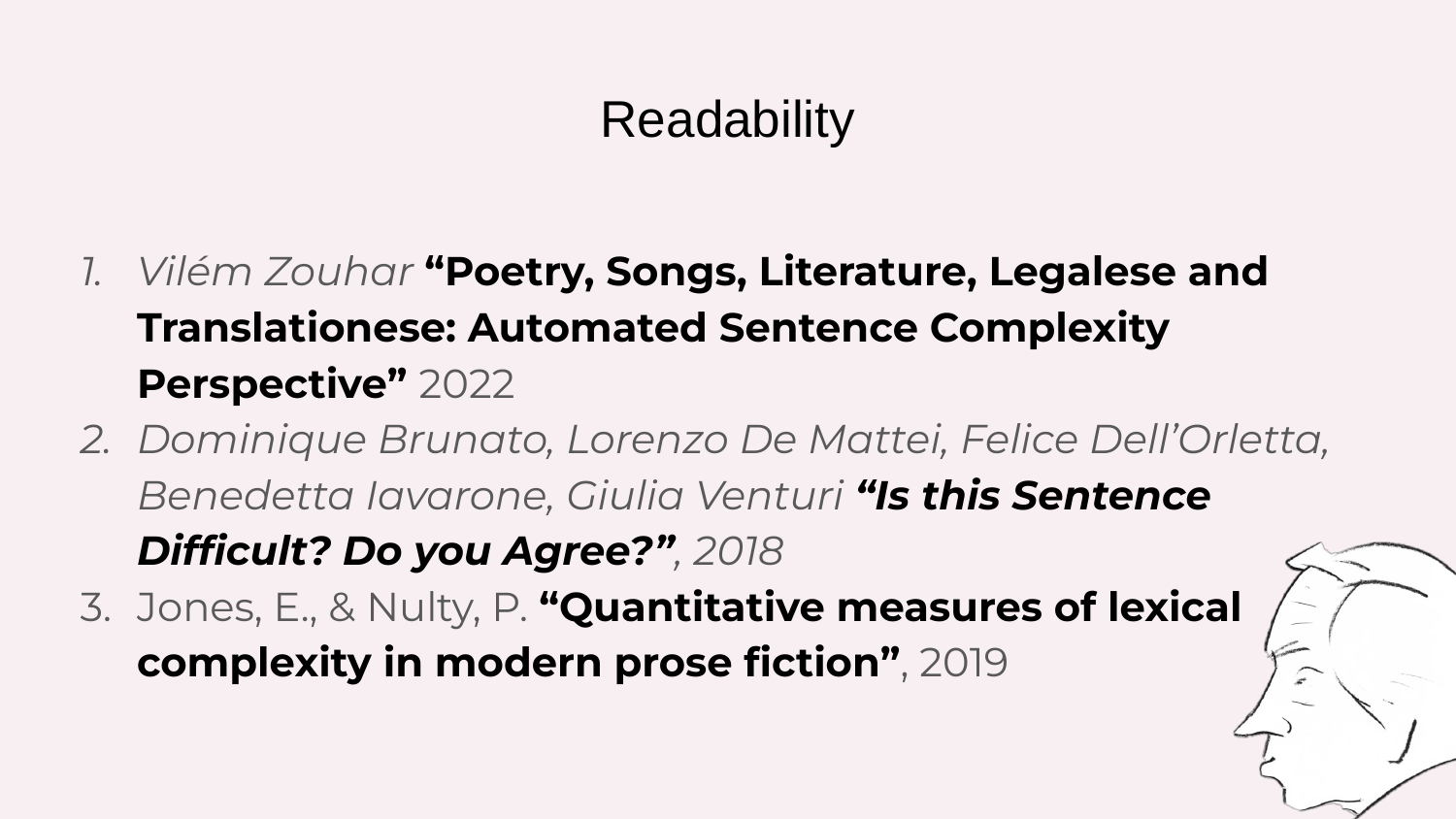

# Readability
Vilém Zouhar “Poetry, Songs, Literature, Legalese and Translationese: Automated Sentence Complexity Perspective” 2022
Dominique Brunato, Lorenzo De Mattei, Felice Dell’Orletta, Benedetta Iavarone, Giulia Venturi “Is this Sentence Difficult? Do you Agree?”, 2018
Jones, E., & Nulty, P. “Quantitative measures of lexical complexity in modern prose fiction”, 2019